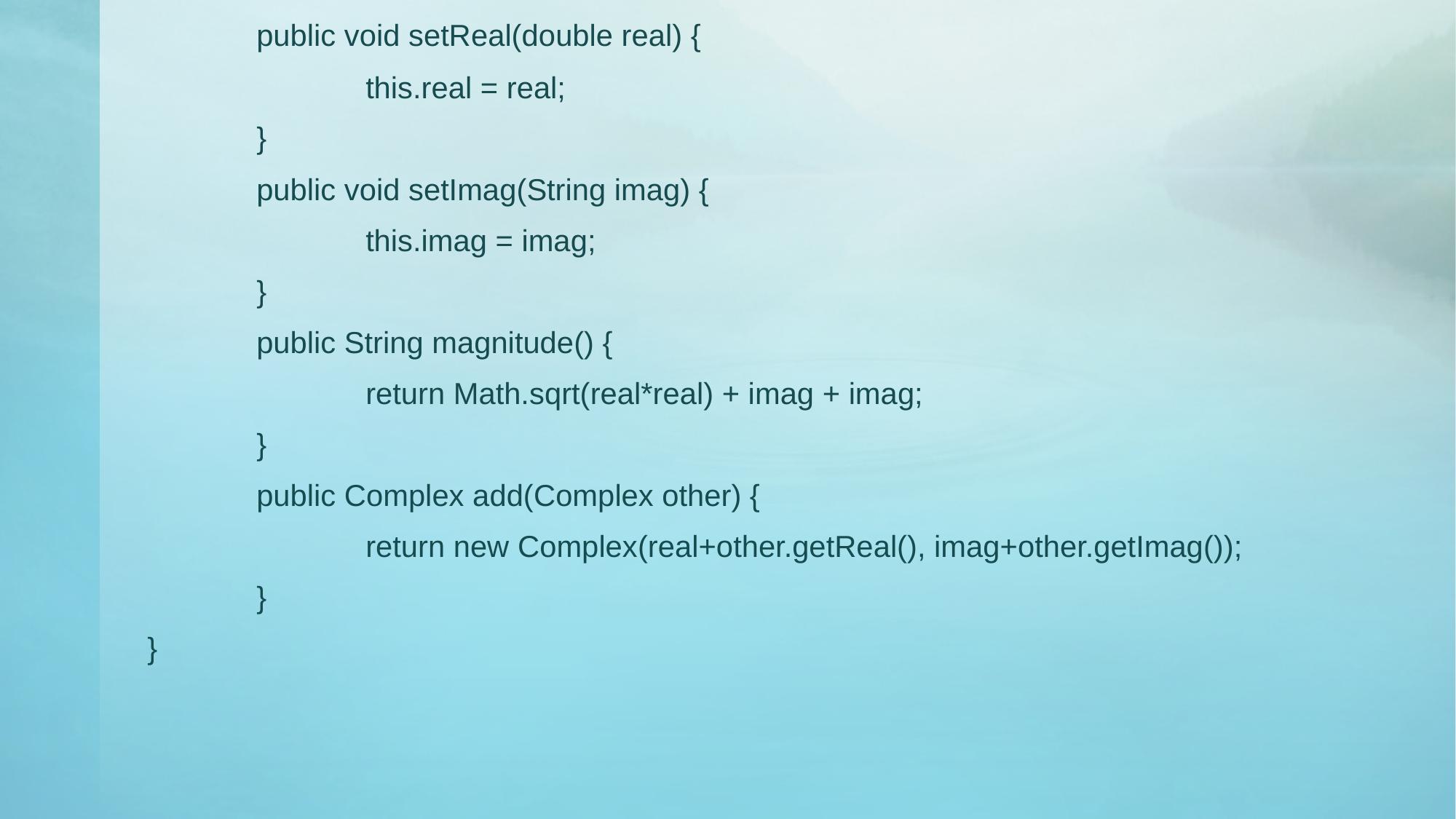

public void setReal(double real) {
	 	this.real = real;
	}
	public void setImag(String imag) {
	 	this.imag = imag;
	}
	public String magnitude() {
		return Math.sqrt(real*real) + imag + imag;
	}
	public Complex add(Complex other) {
		return new Complex(real+other.getReal(), imag+other.getImag());
	}
}